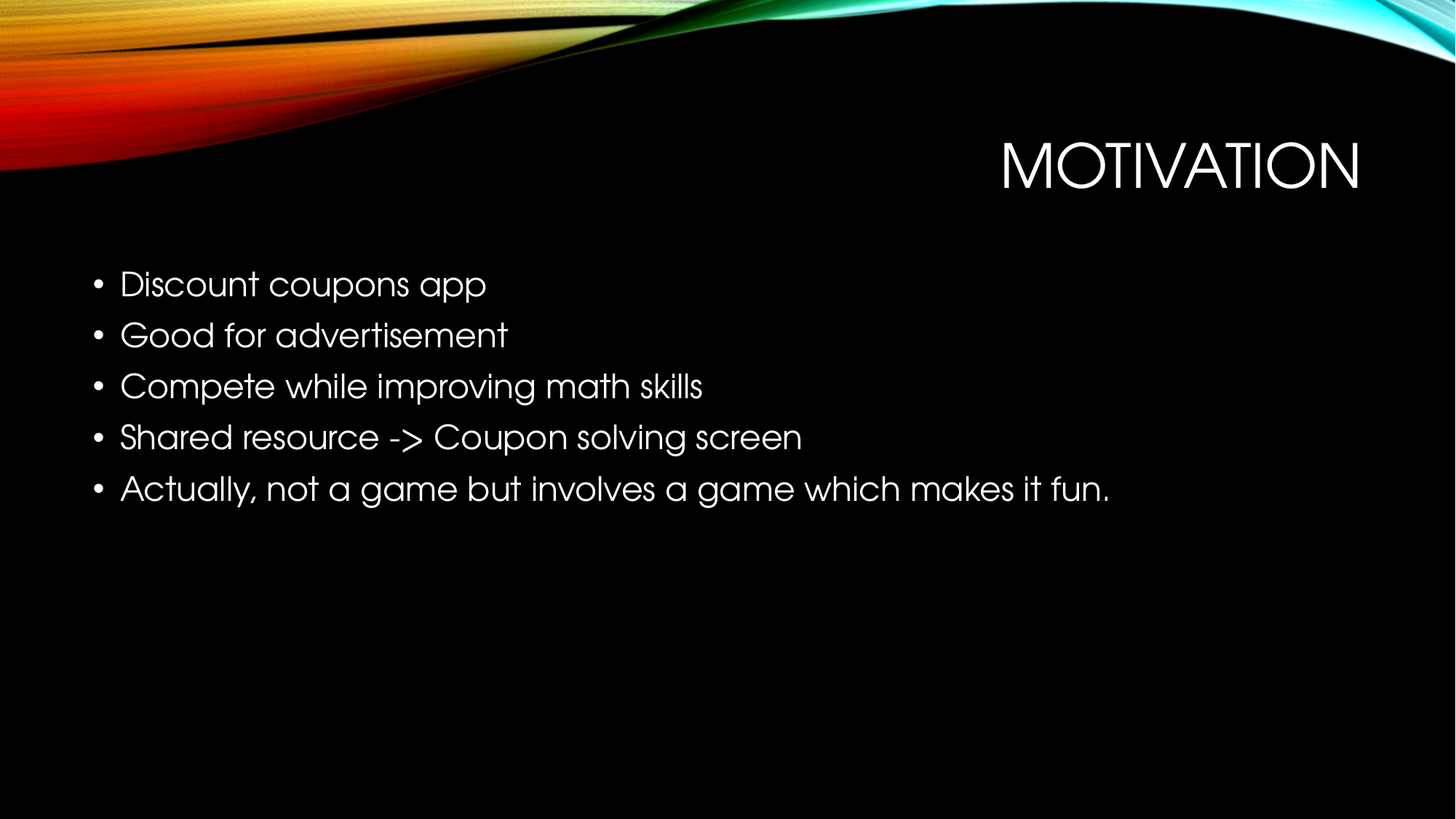

# Motıvatıon
Discount coupons app
Good for advertisement
Compete while improving math skills
Shared resource -> Coupon solving screen
Actually, not a game but involves a game which makes it fun.